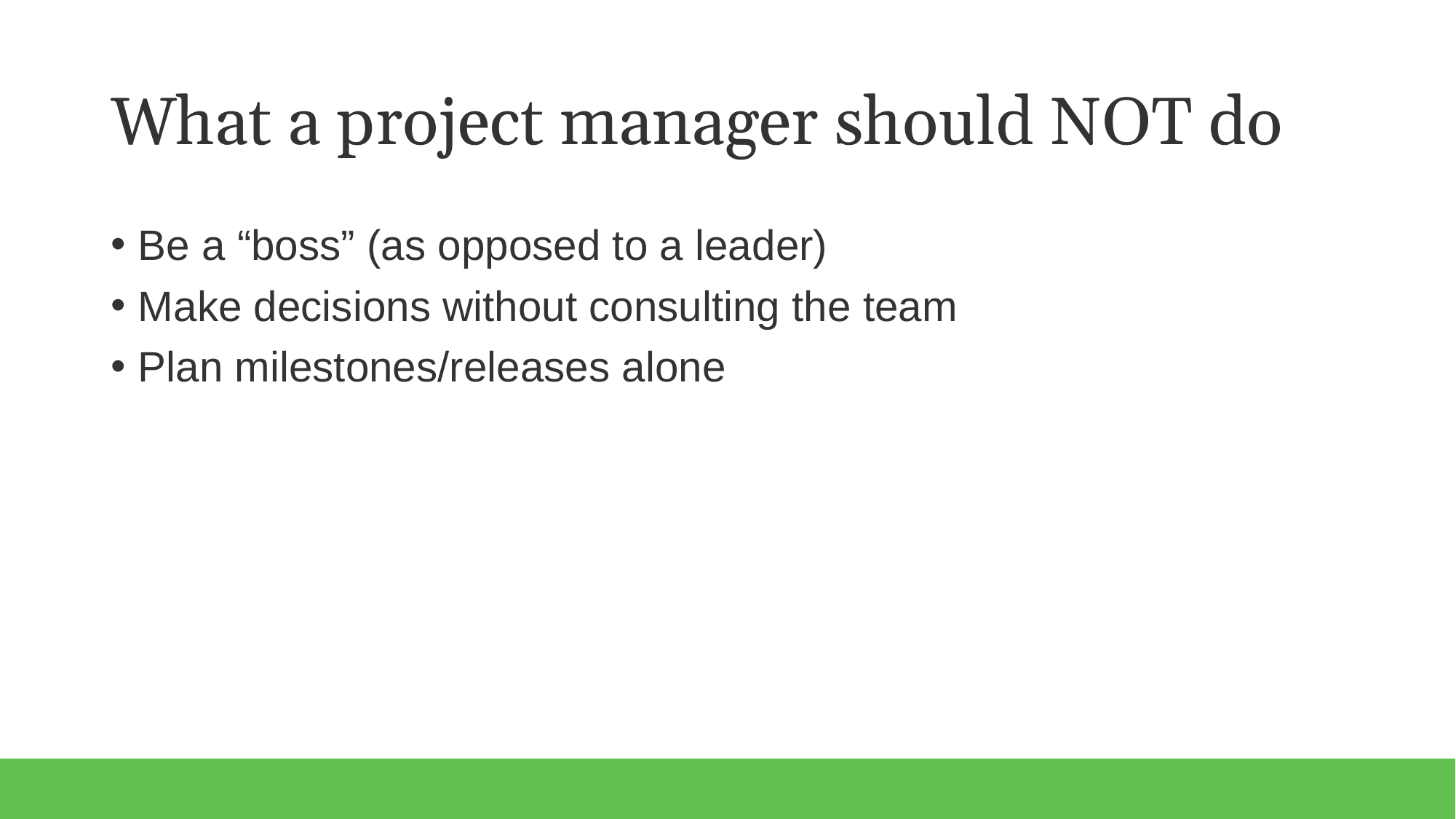

# What a project manager should NOT do
Be a “boss” (as opposed to a leader)
Make decisions without consulting the team
Plan milestones/releases alone